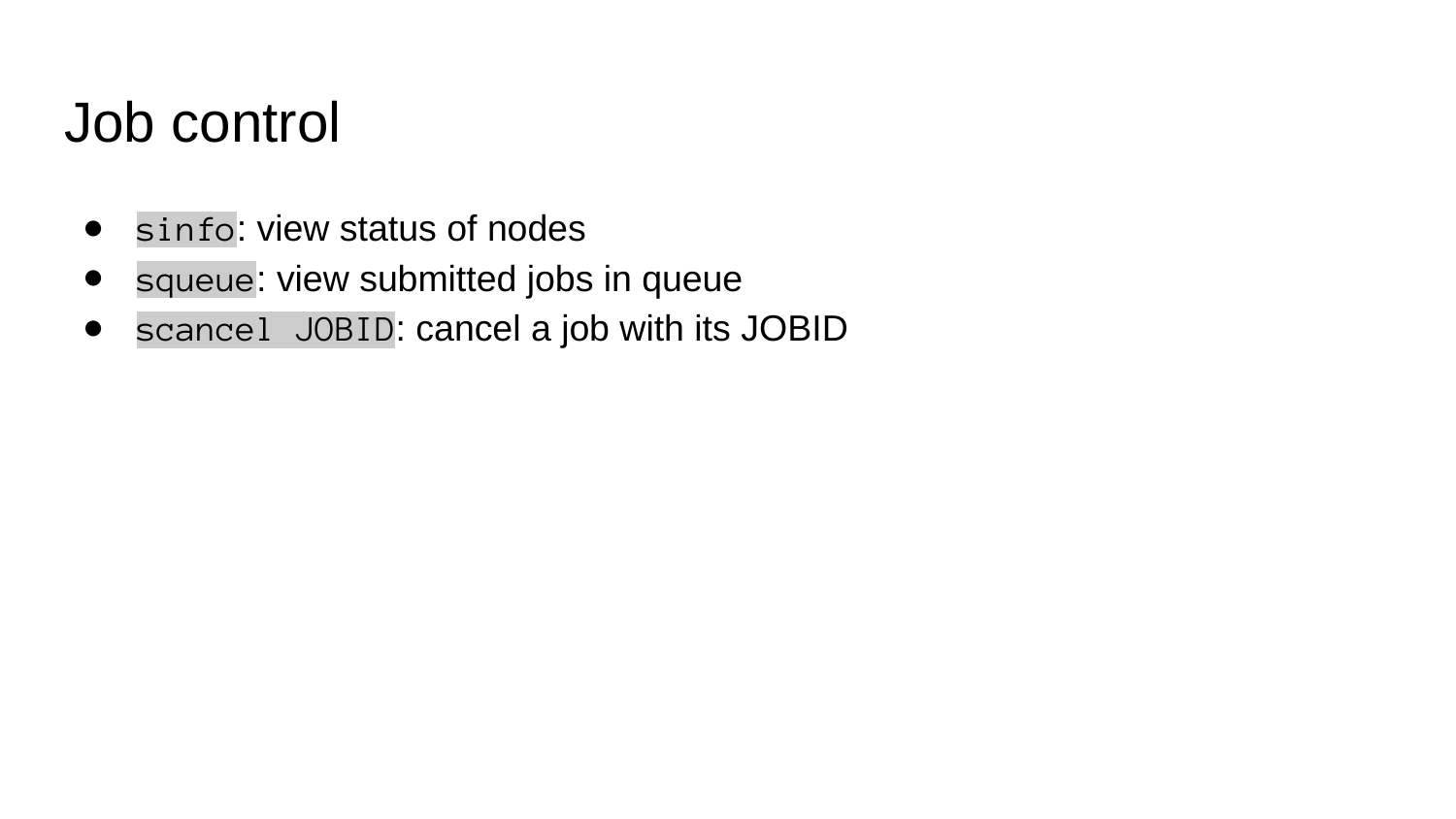

# Job control
sinfo: view status of nodes
squeue: view submitted jobs in queue
scancel JOBID: cancel a job with its JOBID